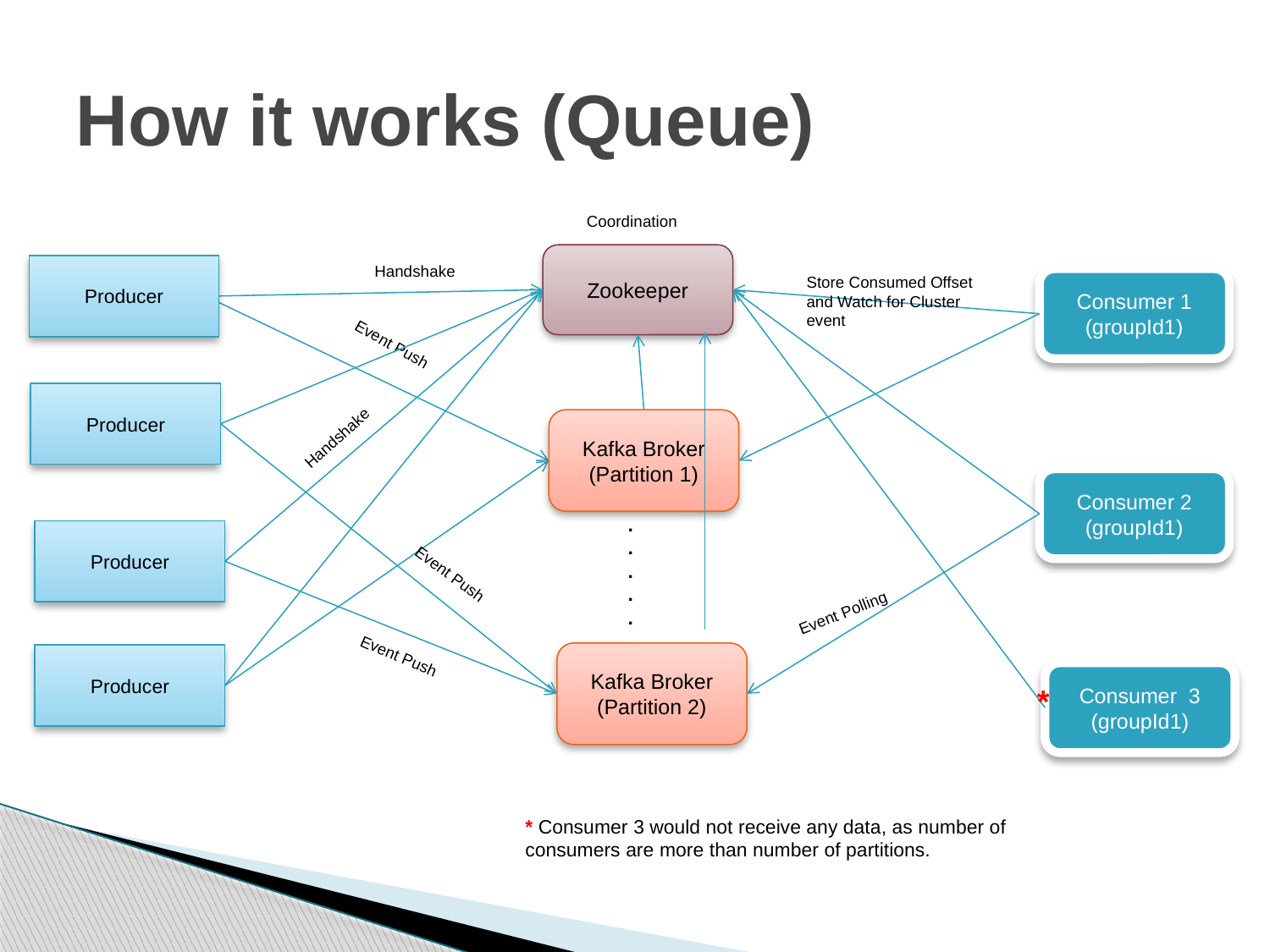

# How it works (Queue)
Coordination
Zookeeper
Producer
Handshake
Store Consumed Offset and Watch for Cluster event
Consumer 1
(groupId1)
Event Push
Producer
Kafka Broker
(Partition 1)
Handshake
Consumer 2
(groupId1)
.
.
.
.
.
Producer
Event Push
Event Polling
Kafka Broker
(Partition 2)
Event Push
Producer
Consumer  3
(groupId1)
*
* Consumer 3 would not receive any data, as number of consumers are more than number of partitions.